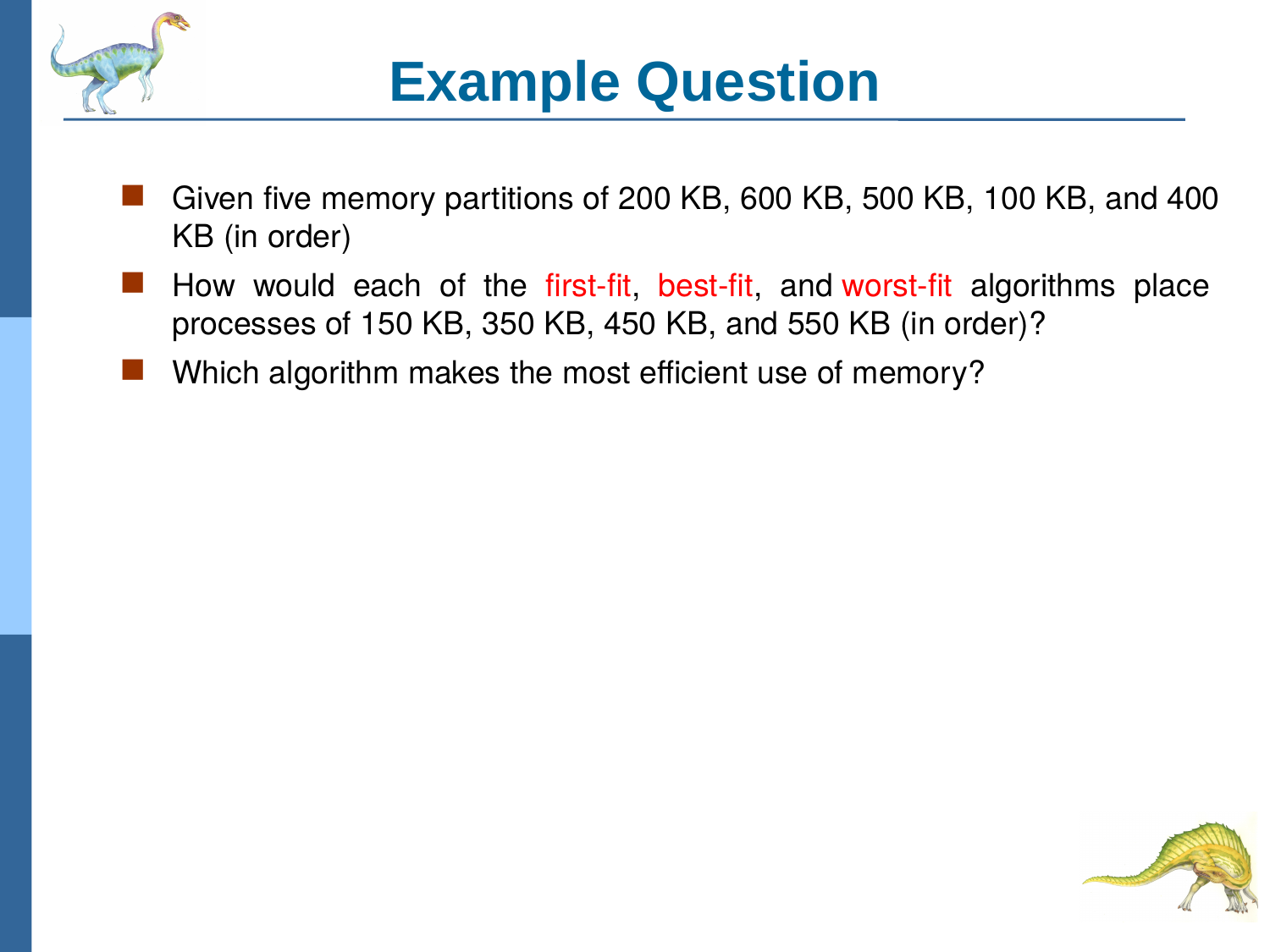

# Example Question
Given five memory partitions of 200 KB, 600 KB, 500 KB, 100 KB, and 400 KB (in order)
How  would  each  of  the  first-fit,  best-fit,  and worst-fit  algorithms  place processes of 150 KB, 350 KB, 450 KB, and 550 KB (in order)?
Which algorithm makes the most efficient use of memory?